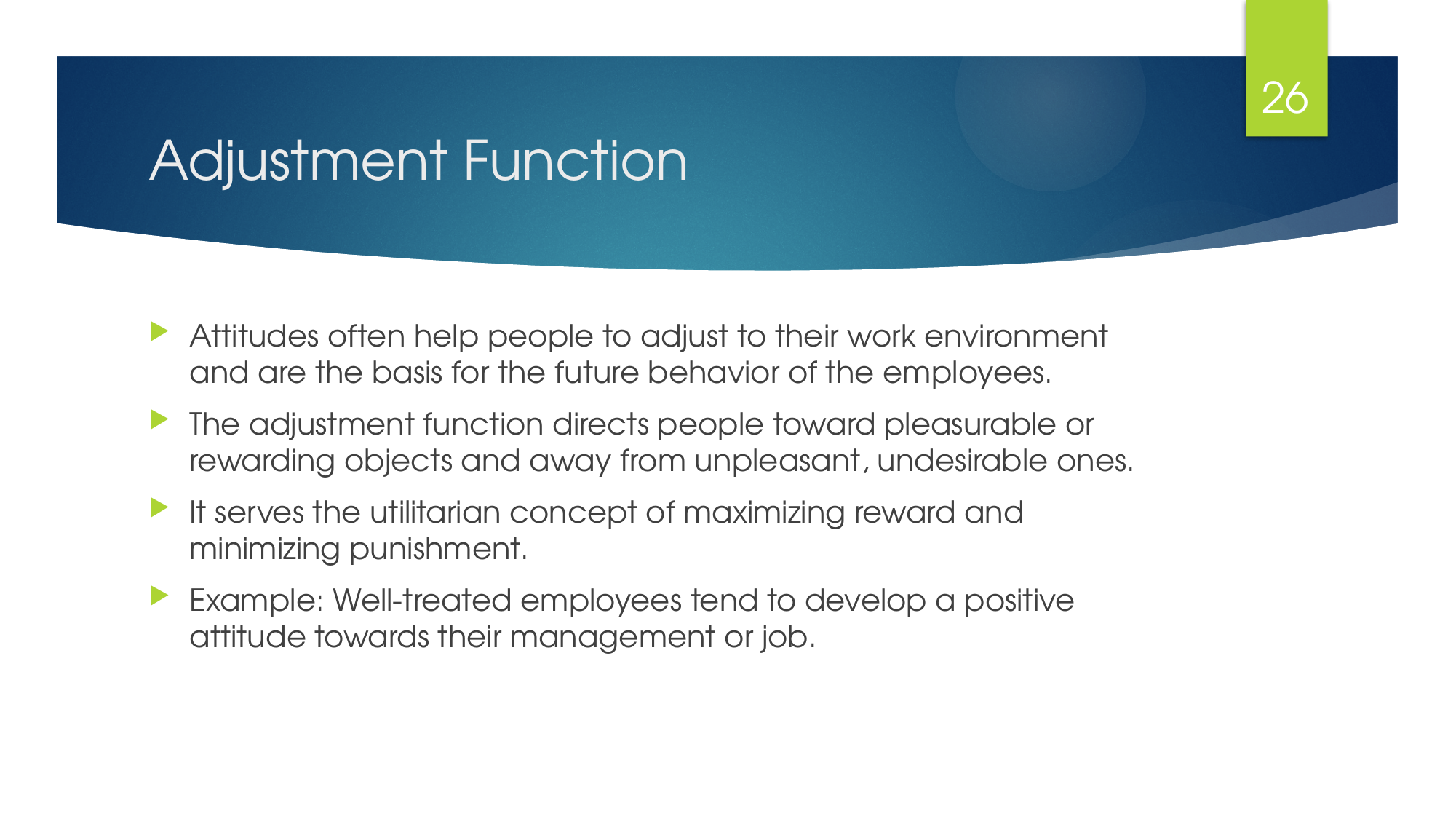

26
# Adjustment Function
Attitudes often help people to adjust to their work environment and are the basis for the future behavior of the employees.
The adjustment function directs people toward pleasurable or rewarding objects and away from unpleasant, undesirable ones.
It serves the utilitarian concept of maximizing reward and minimizing punishment.
Example: Well-treated employees tend to develop a positive attitude towards their management or job.